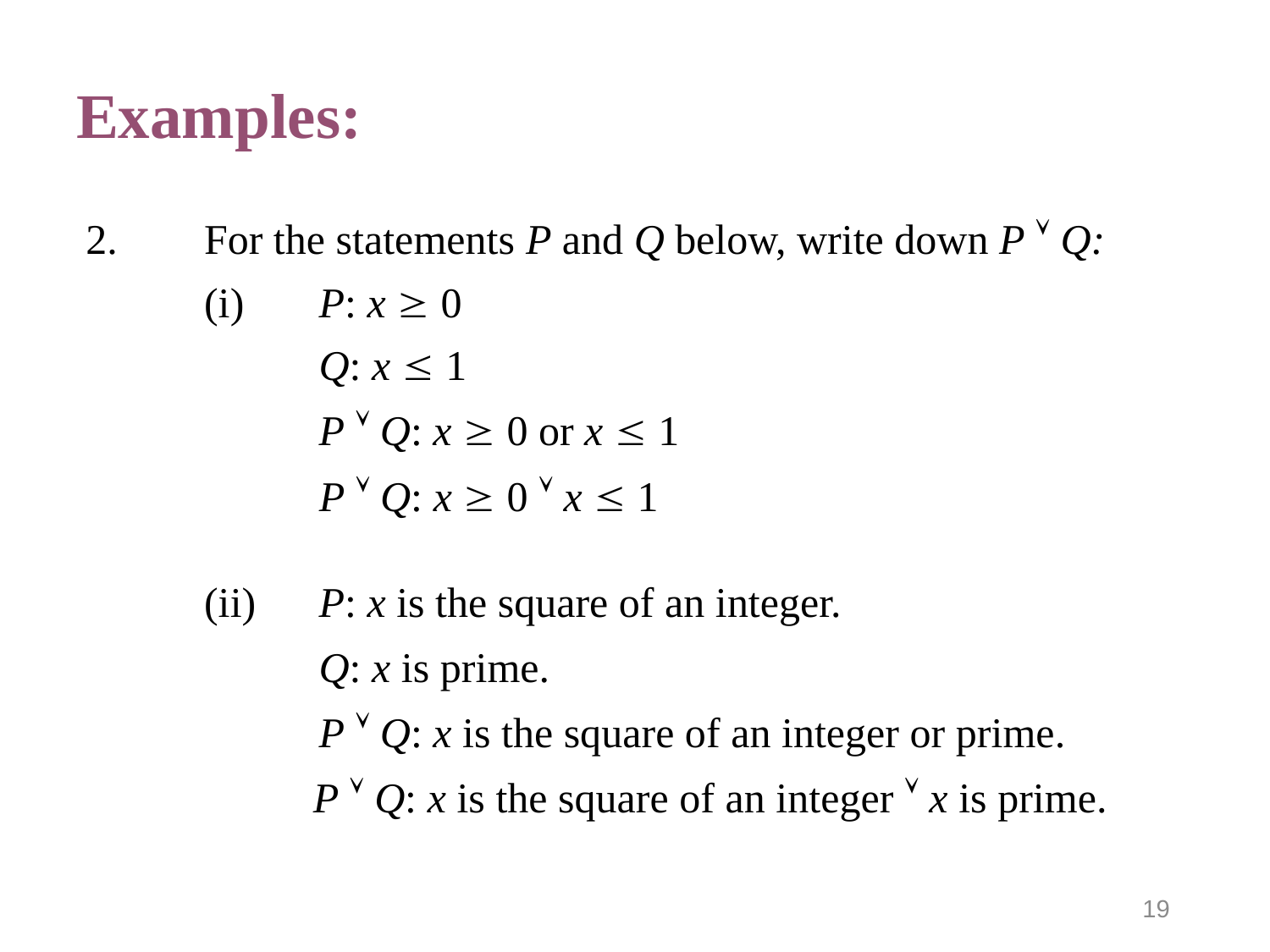

# Examples:
2.

For the statements P and Q below, write down P ∨ Q:

(i)
P: x ≥ 0

Q: x ≤ 1

P ∨ Q: x ≥ 0 or x ≤ 1

P ∨ Q: x ≥ 0 ∨ x ≤ 1

(ii)
P: x is the square of an integer.

Q: x is prime.

P ∨ Q: x is the square of an integer or prime.

P ∨ Q: x is the square of an integer ∨ x is prime.
19